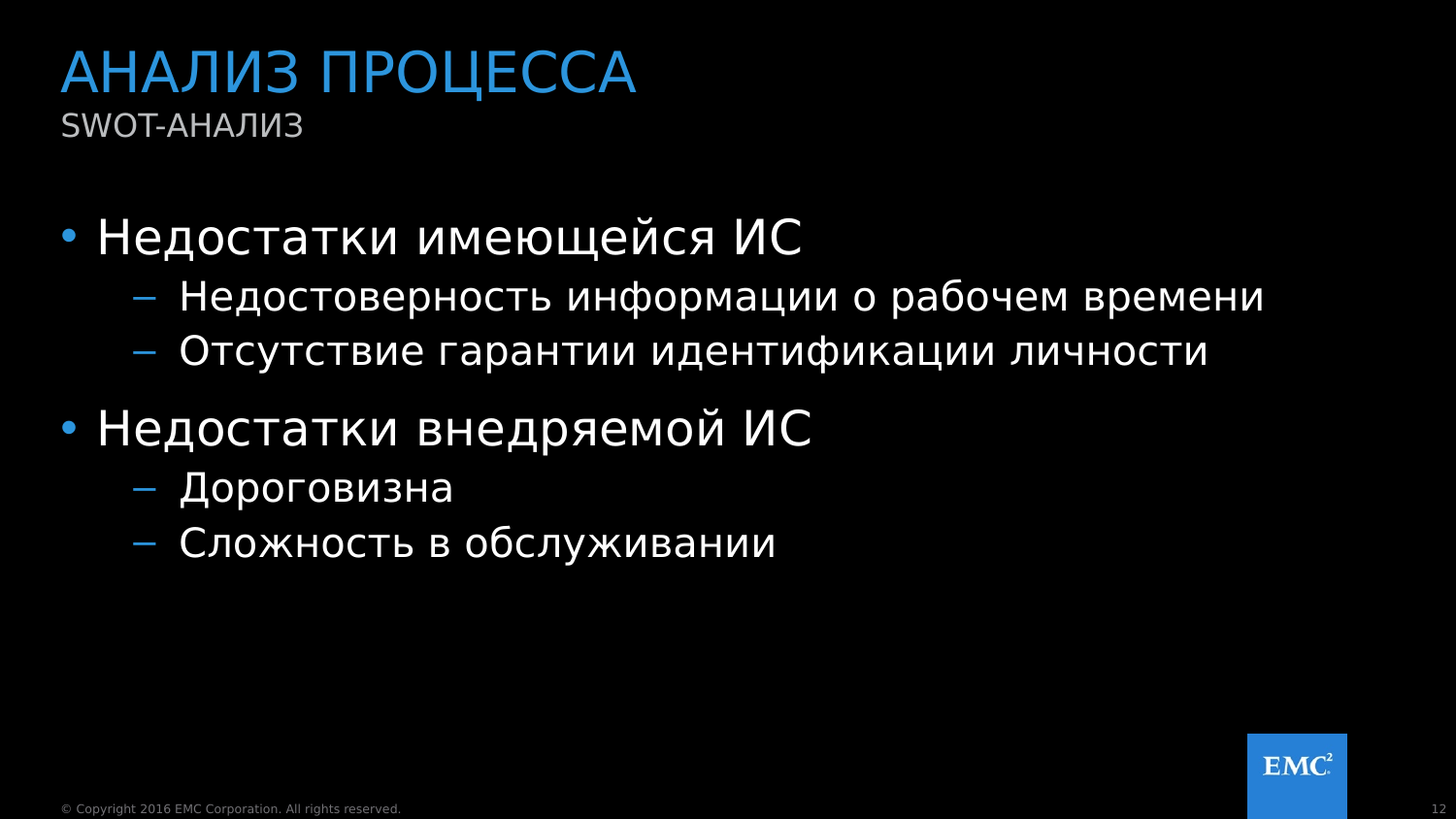

# Анализ процесса
SWOT-анализ
Недостатки имеющейся ИС
Недостоверность информации о рабочем времени
Отсутствие гарантии идентификации личности
Недостатки внедряемой ИС
Дороговизна
Сложность в обслуживании